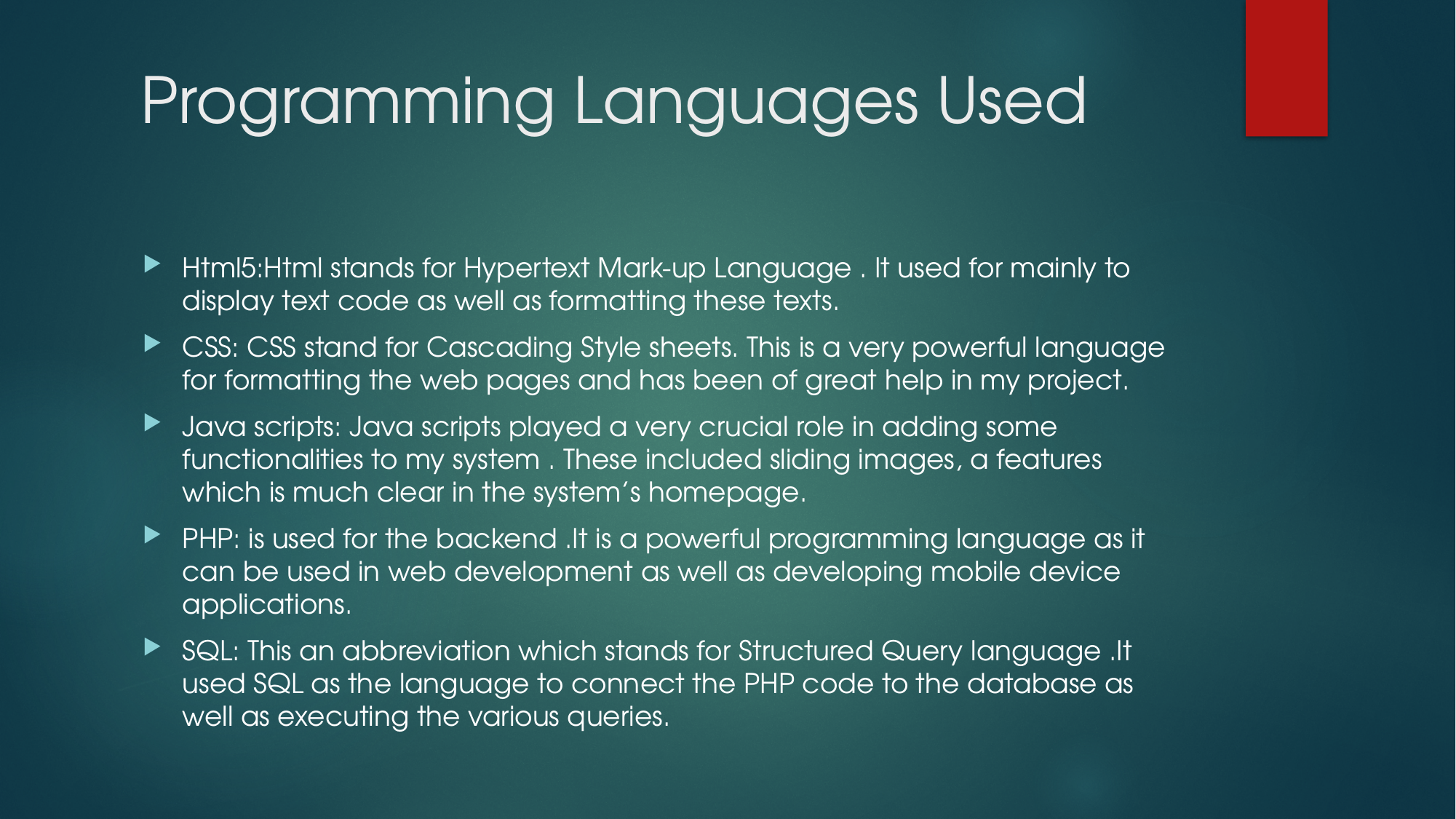

# Programming Languages Used
Html5:Html stands for Hypertext Mark-up Language . It used for mainly to display text code as well as formatting these texts.
CSS: CSS stand for Cascading Style sheets. This is a very powerful language for formatting the web pages and has been of great help in my project.
Java scripts: Java scripts played a very crucial role in adding some functionalities to my system . These included sliding images, a features which is much clear in the system’s homepage.
PHP: is used for the backend .It is a powerful programming language as it can be used in web development as well as developing mobile device applications.
SQL: This an abbreviation which stands for Structured Query language .It used SQL as the language to connect the PHP code to the database as well as executing the various queries.